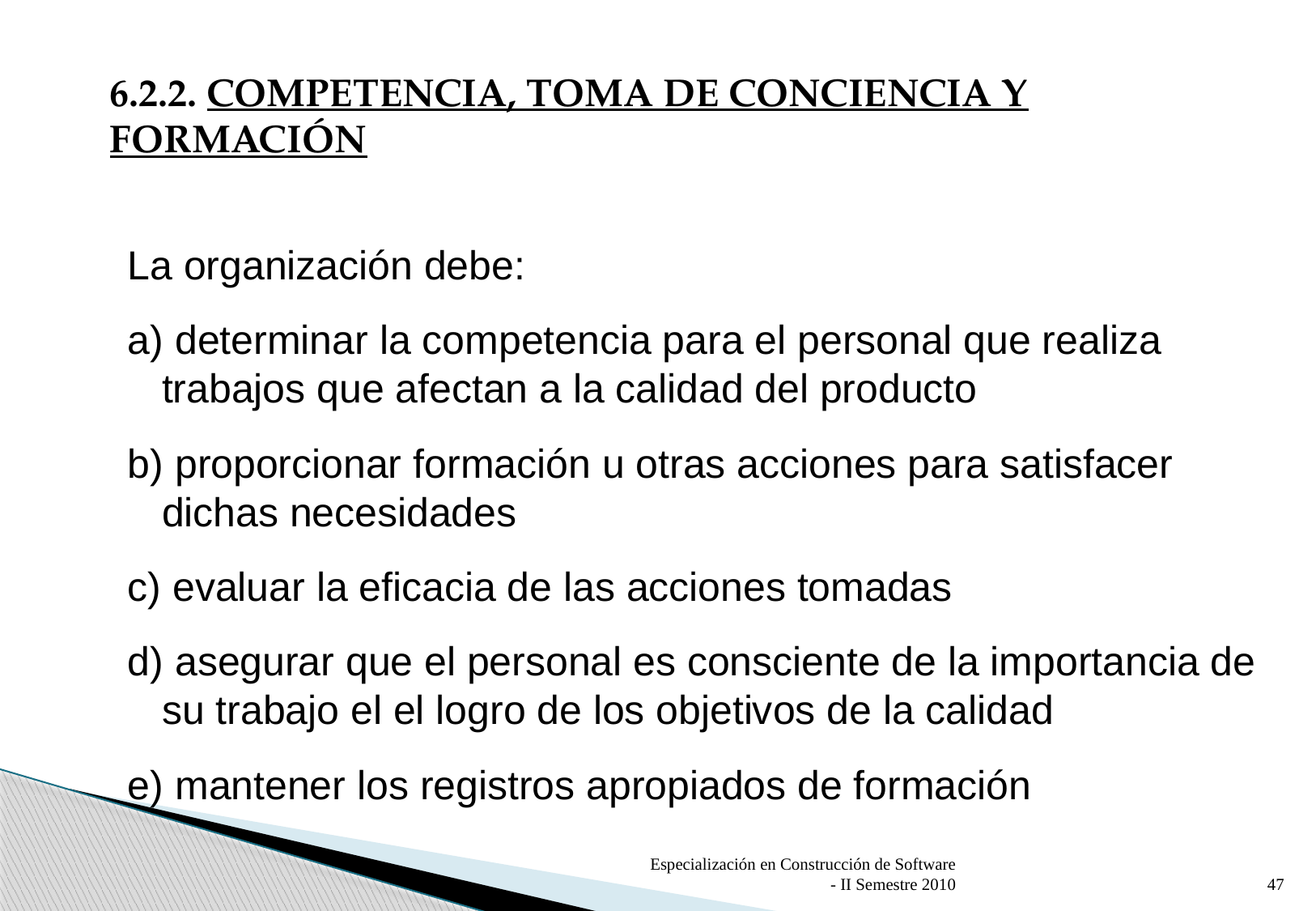

# 6.2.2. COMPETENCIA, TOMA DE CONCIENCIA Y FORMACIÓN
La organización debe:
a) determinar la competencia para el personal que realiza trabajos que afectan a la calidad del producto
b) proporcionar formación u otras acciones para satisfacer dichas necesidades
c) evaluar la eficacia de las acciones tomadas
d) asegurar que el personal es consciente de la importancia de su trabajo el el logro de los objetivos de la calidad
e) mantener los registros apropiados de formación
Especialización en Construcción de Software - II Semestre 2010
47